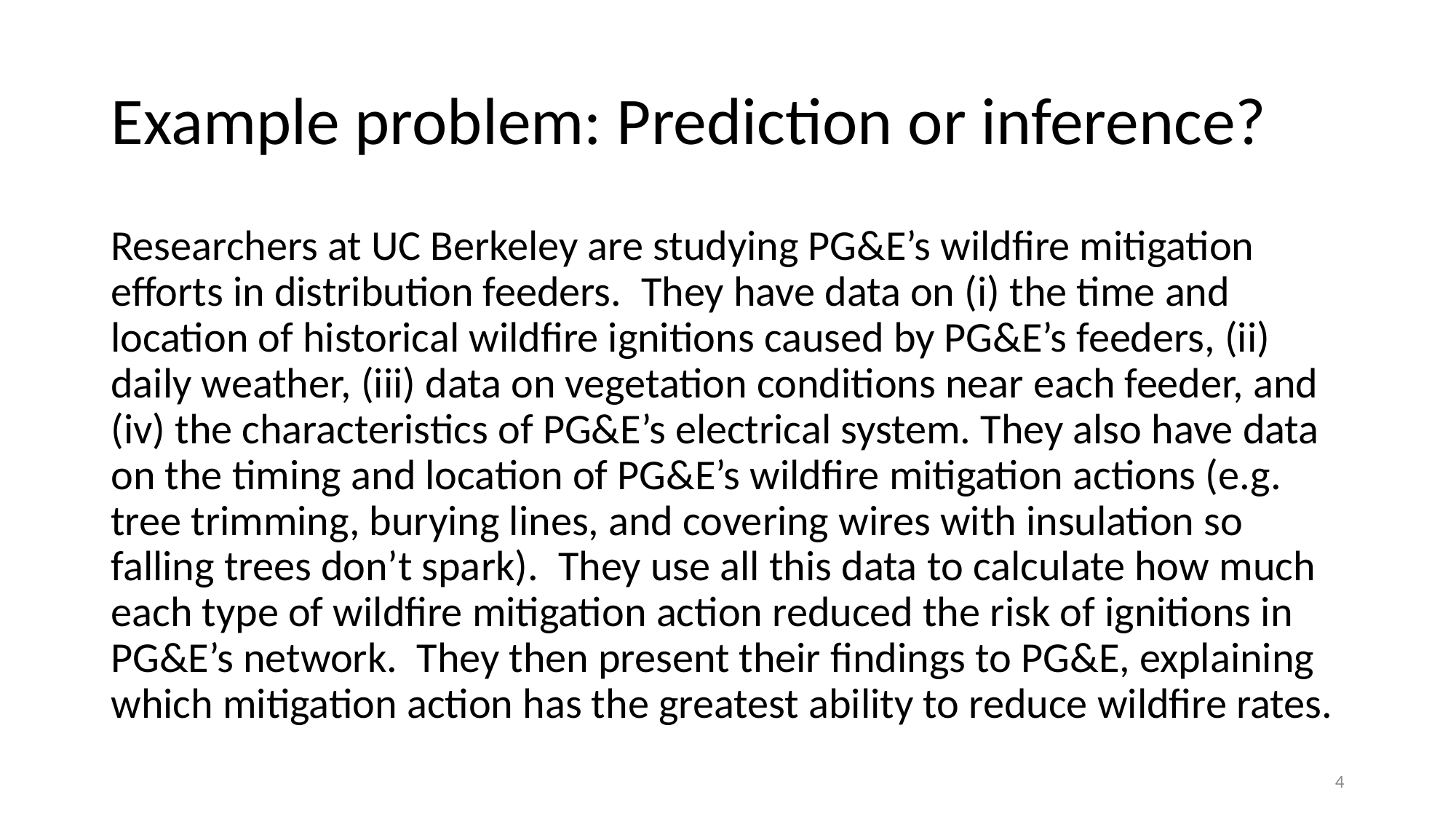

# Example problem: Prediction or inference?
Researchers at UC Berkeley are studying PG&E’s wildfire mitigation efforts in distribution feeders.  They have data on (i) the time and location of historical wildfire ignitions caused by PG&E’s feeders, (ii) daily weather, (iii) data on vegetation conditions near each feeder, and (iv) the characteristics of PG&E’s electrical system. They also have data on the timing and location of PG&E’s wildfire mitigation actions (e.g. tree trimming, burying lines, and covering wires with insulation so falling trees don’t spark).  They use all this data to calculate how much each type of wildfire mitigation action reduced the risk of ignitions in PG&E’s network.  They then present their findings to PG&E, explaining which mitigation action has the greatest ability to reduce wildfire rates.
4